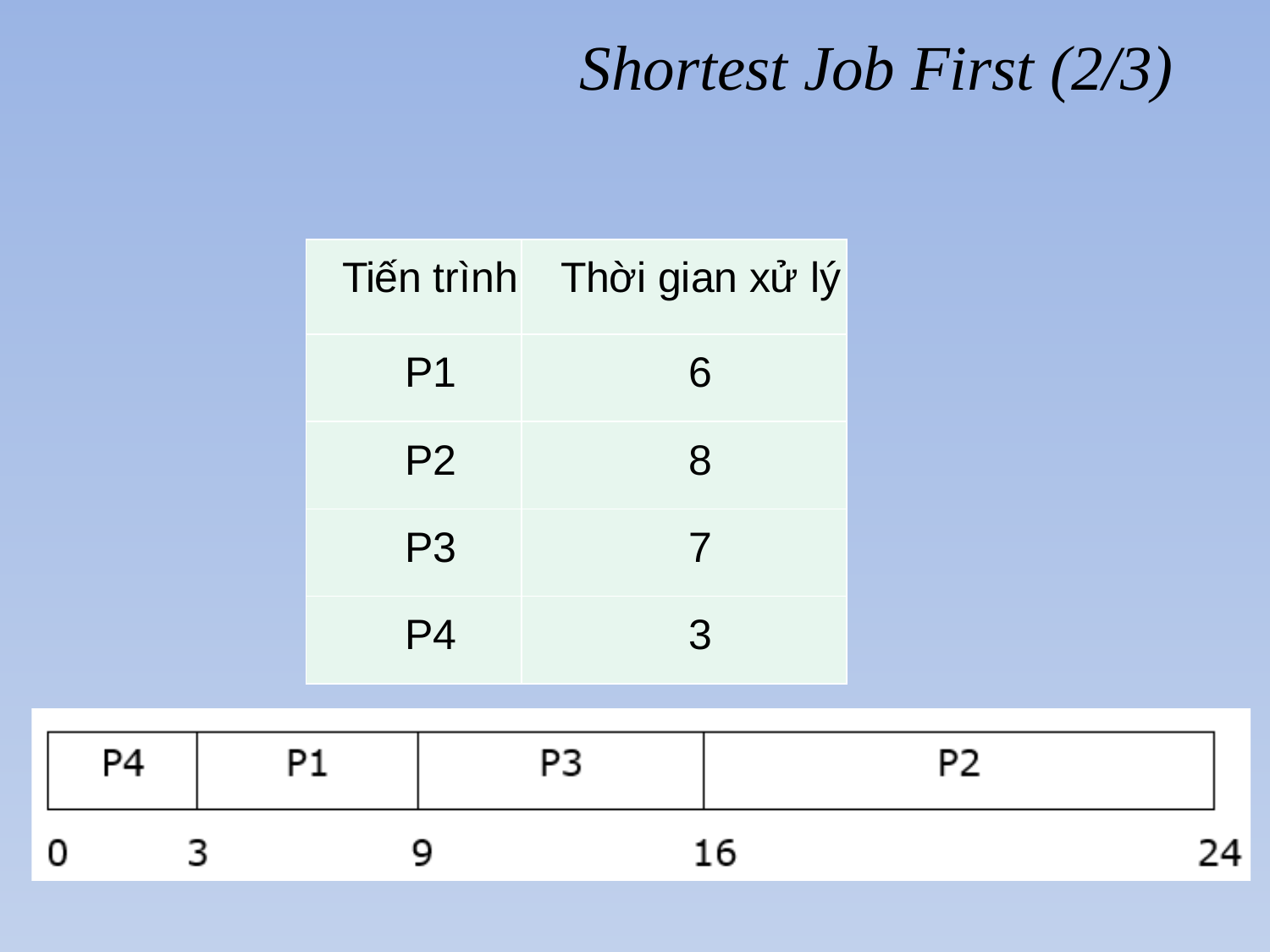

# Shortest Job First (2/3)
| Tiến trình | Thời gian xử lý |
| --- | --- |
| P1 | 6 |
| P2 | 8 |
| P3 | 7 |
| P4 | 3 |